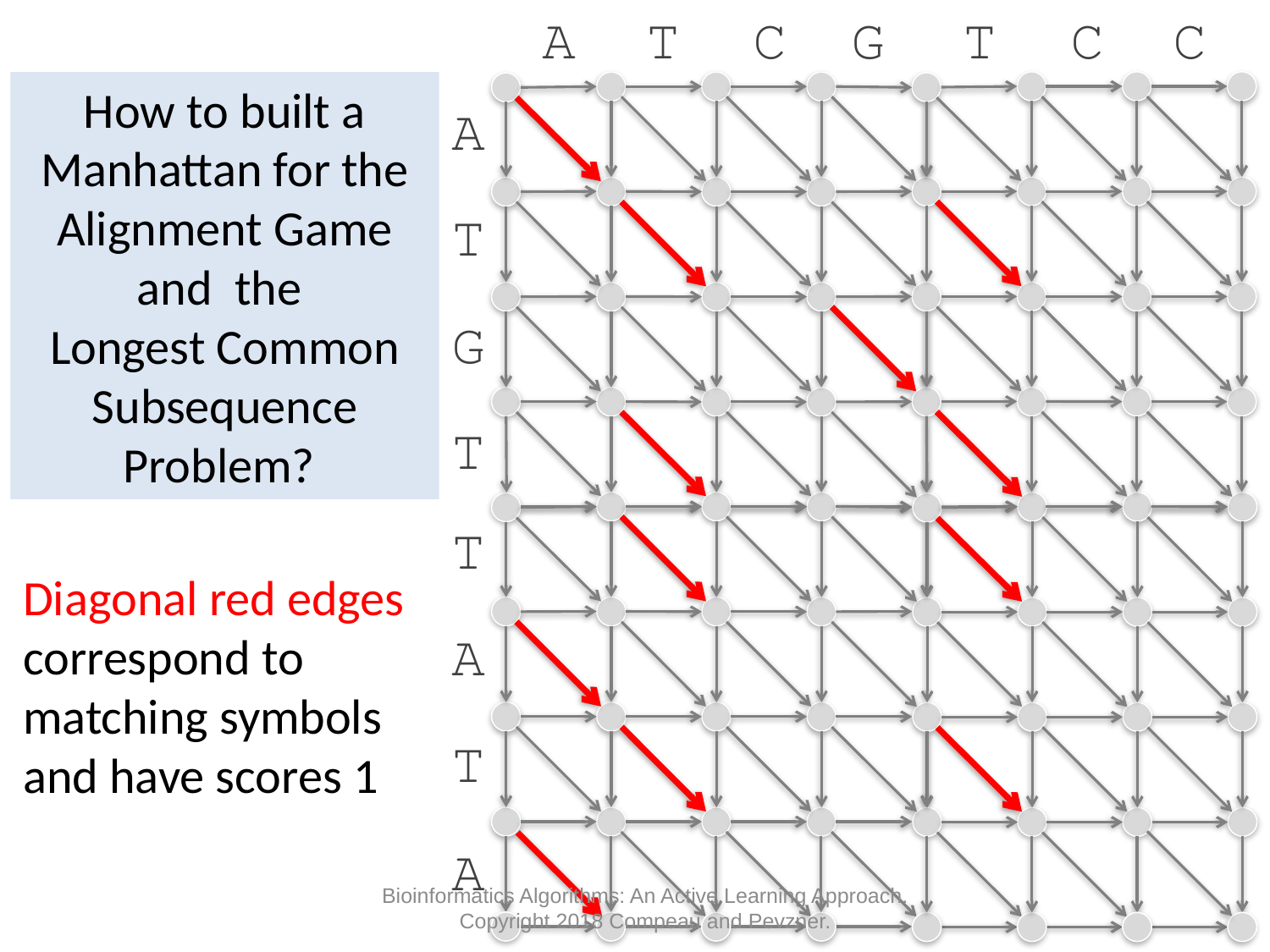

A
T
C
G
T
C
C

A

T

G

T

T

A

T

A

How to built a Manhattan for the Alignment Game and  the
Longest Common Subsequence Problem?
Diagonal red edges correspond to matching symbols and have scores 1
Bioinformatics Algorithms: An Active Learning Approach. Copyright 2018 Compeau and Pevzner.